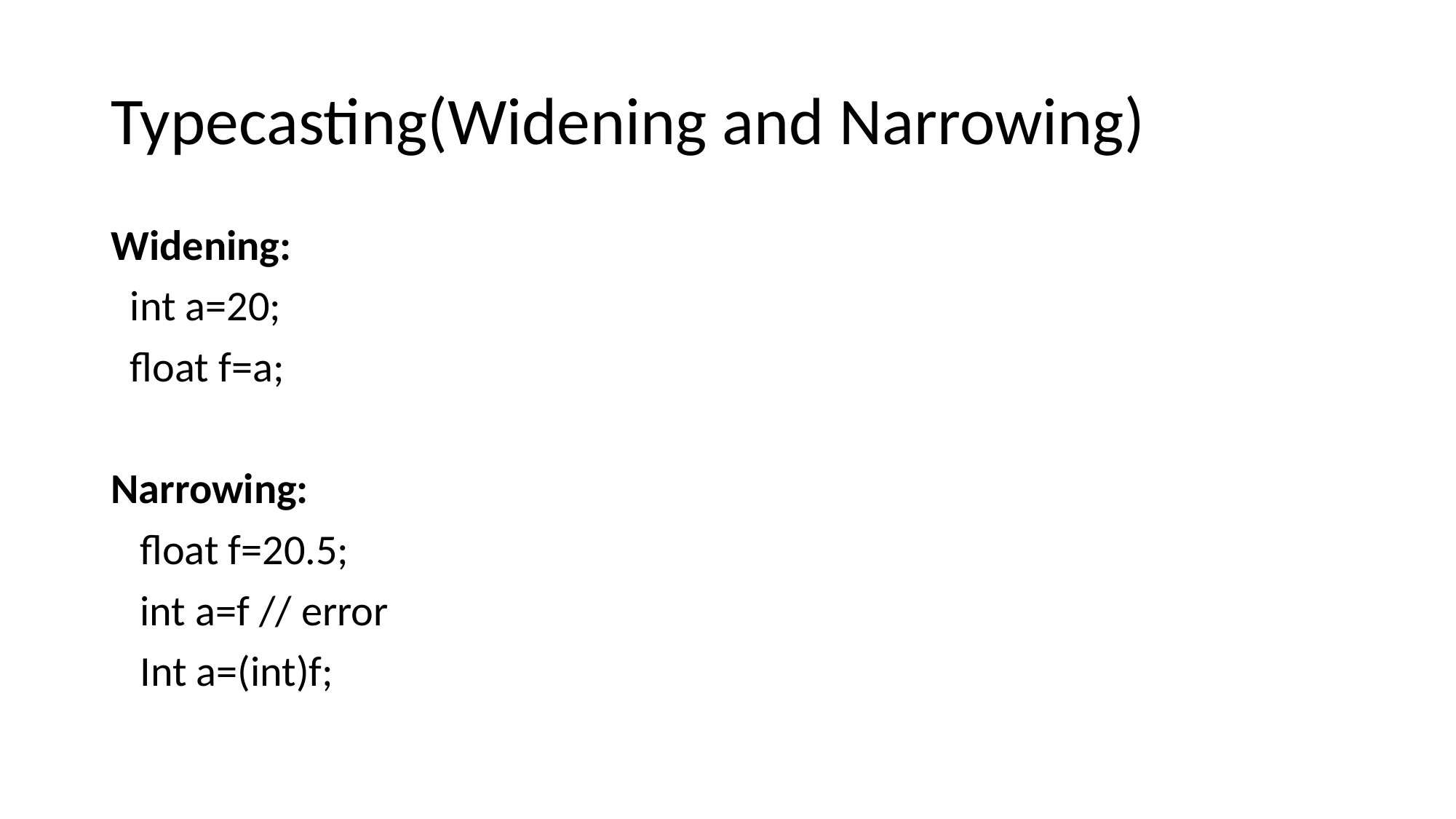

# Typecasting(Widening and Narrowing)
Widening:
  int a=20;
  float f=a;

Narrowing:
   float f=20.5;
   int a=f // error
   Int a=(int)f;